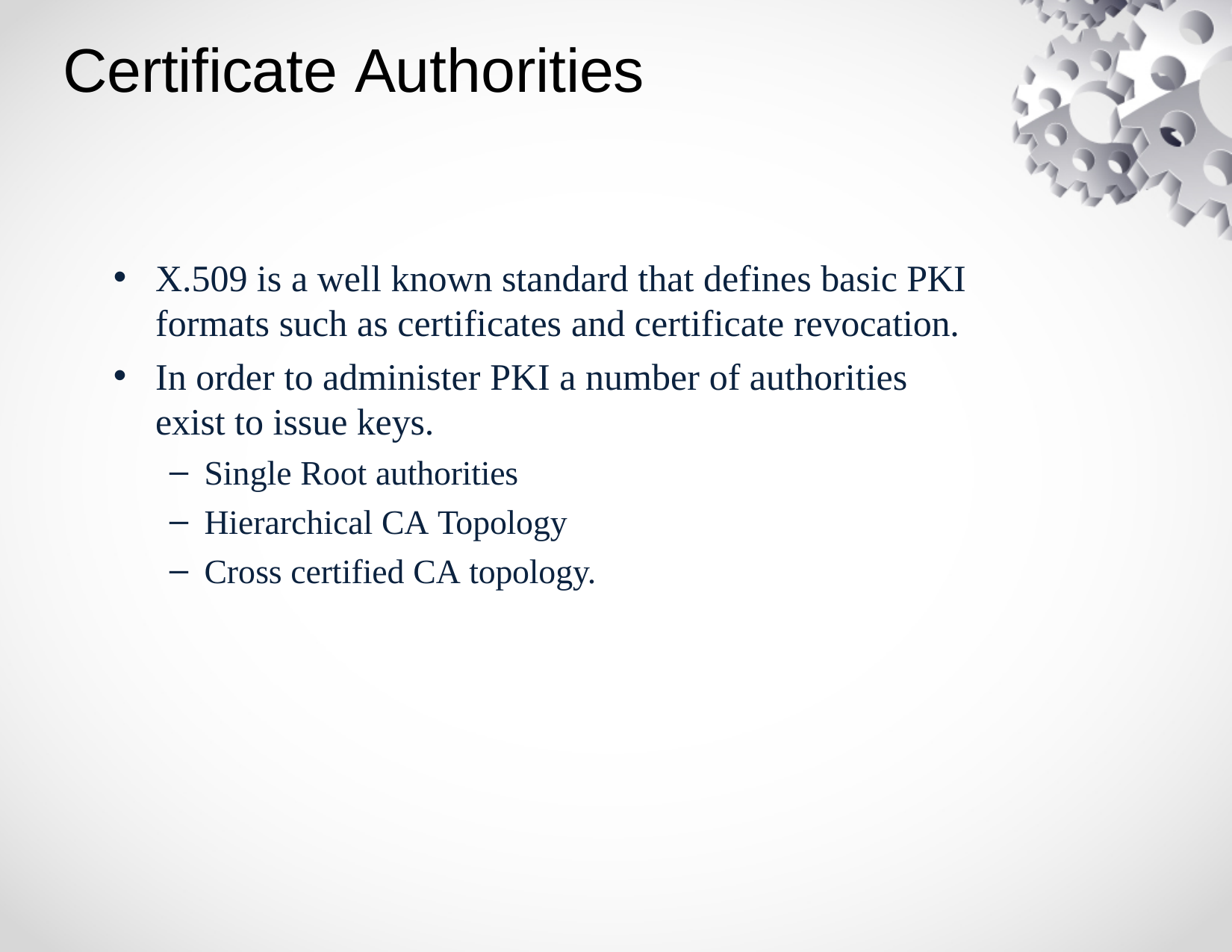

# Certificate Authorities
X.509 is a well known standard that defines basic PKI formats such as certificates and certificate revocation.
In order to administer PKI a number of authorities exist to issue keys.
Single Root authorities
Hierarchical CA Topology
Cross certified CA topology.